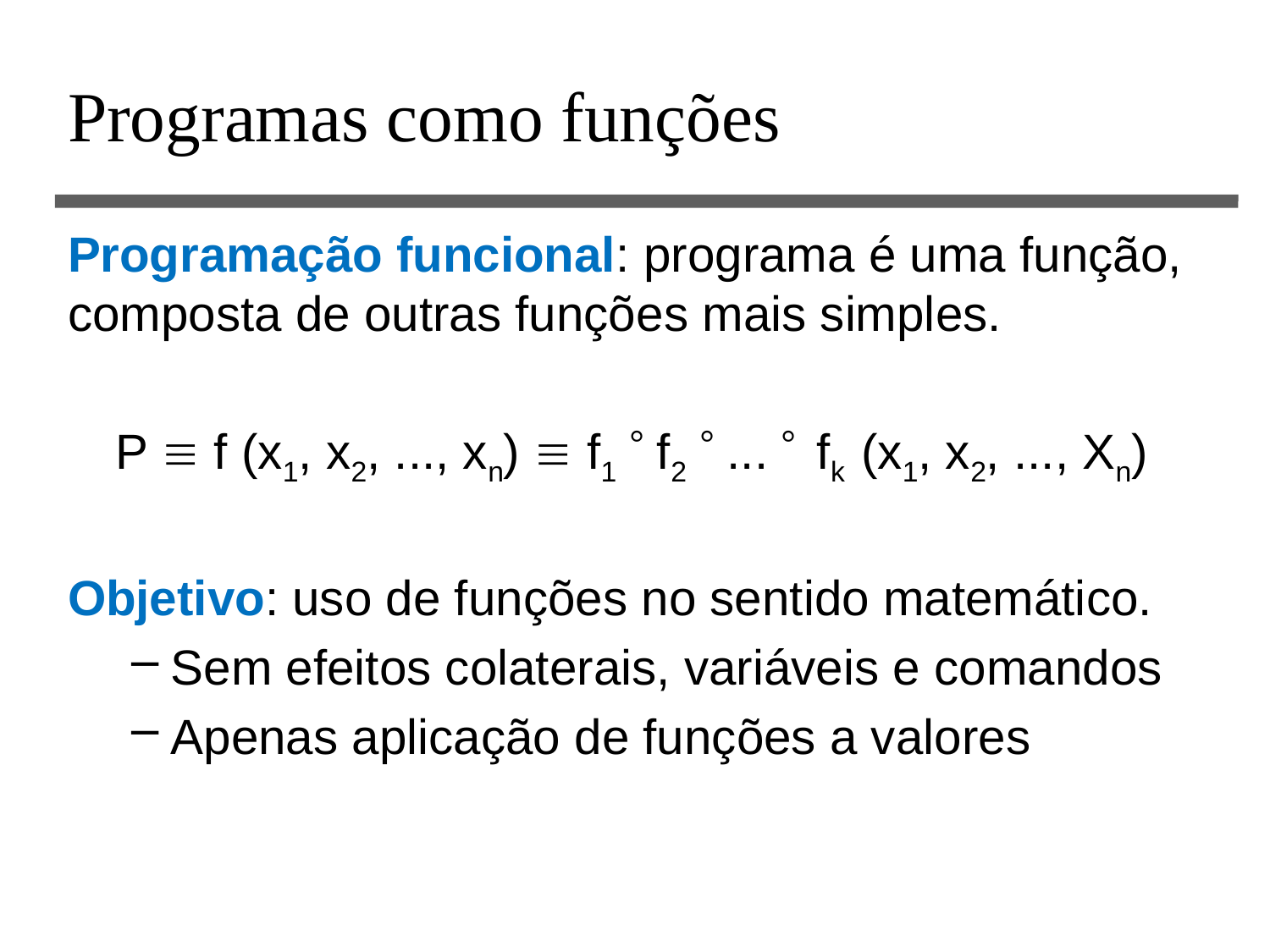

# Programas como funções
Programação funcional: programa é uma função, composta de outras funções mais simples.

	P ≡ f (x1, x2, ..., xn) ≡ f1 ° f2 ° ... °  fk  (x1, x2, ..., Xn)

Objetivo: uso de funções no sentido matemático.
Sem efeitos colaterais, variáveis e comandos
Apenas aplicação de funções a valores